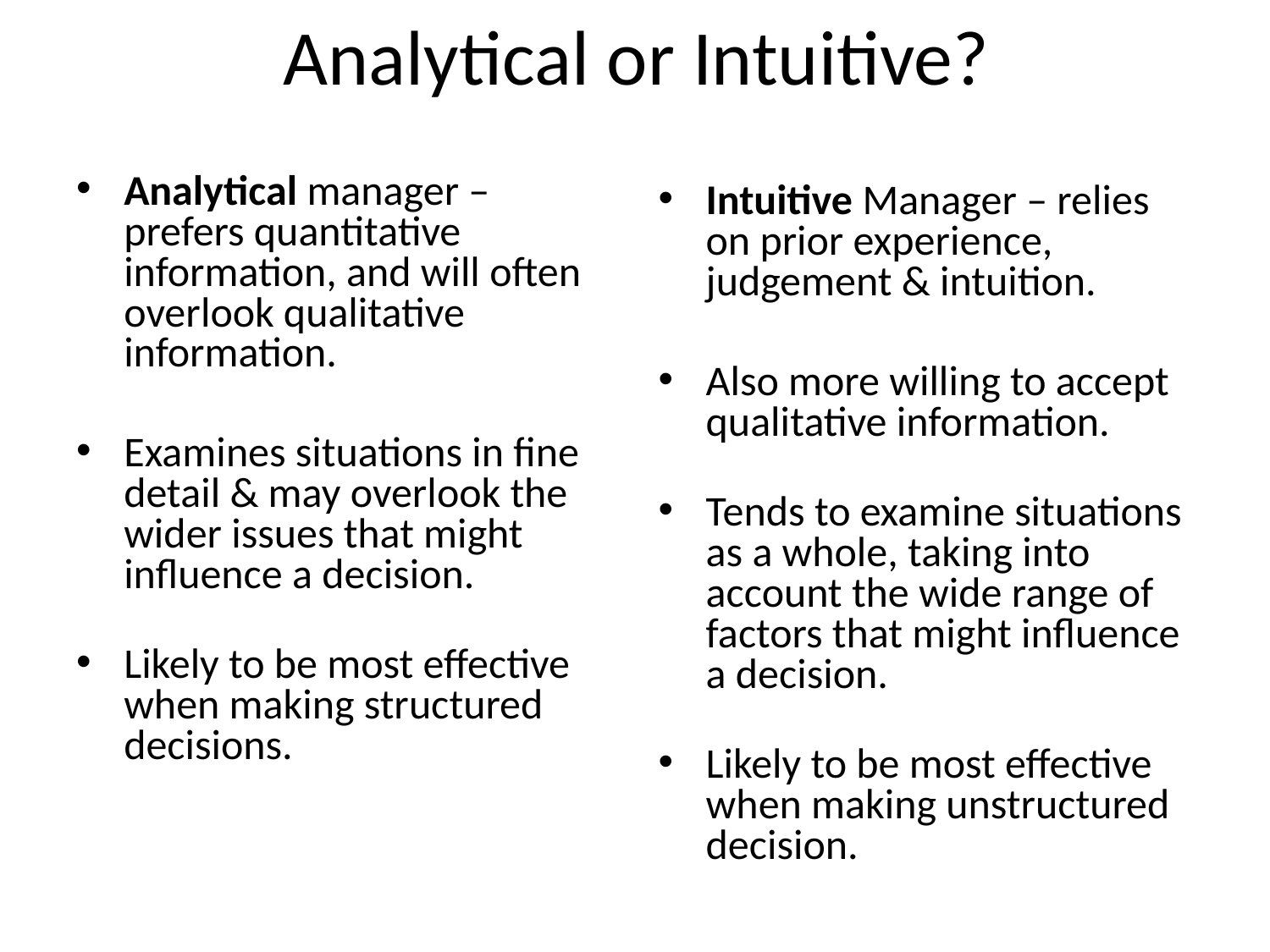

# Analytical or Intuitive?
Analytical manager – prefers quantitative information, and will often overlook qualitative information.
Examines situations in fine detail & may overlook the wider issues that might influence a decision.
Likely to be most effective when making structured decisions.
Intuitive Manager – relies on prior experience, judgement & intuition.
Also more willing to accept qualitative information.
Tends to examine situations as a whole, taking into account the wide range of factors that might influence a decision.
Likely to be most effective when making unstructured decision.